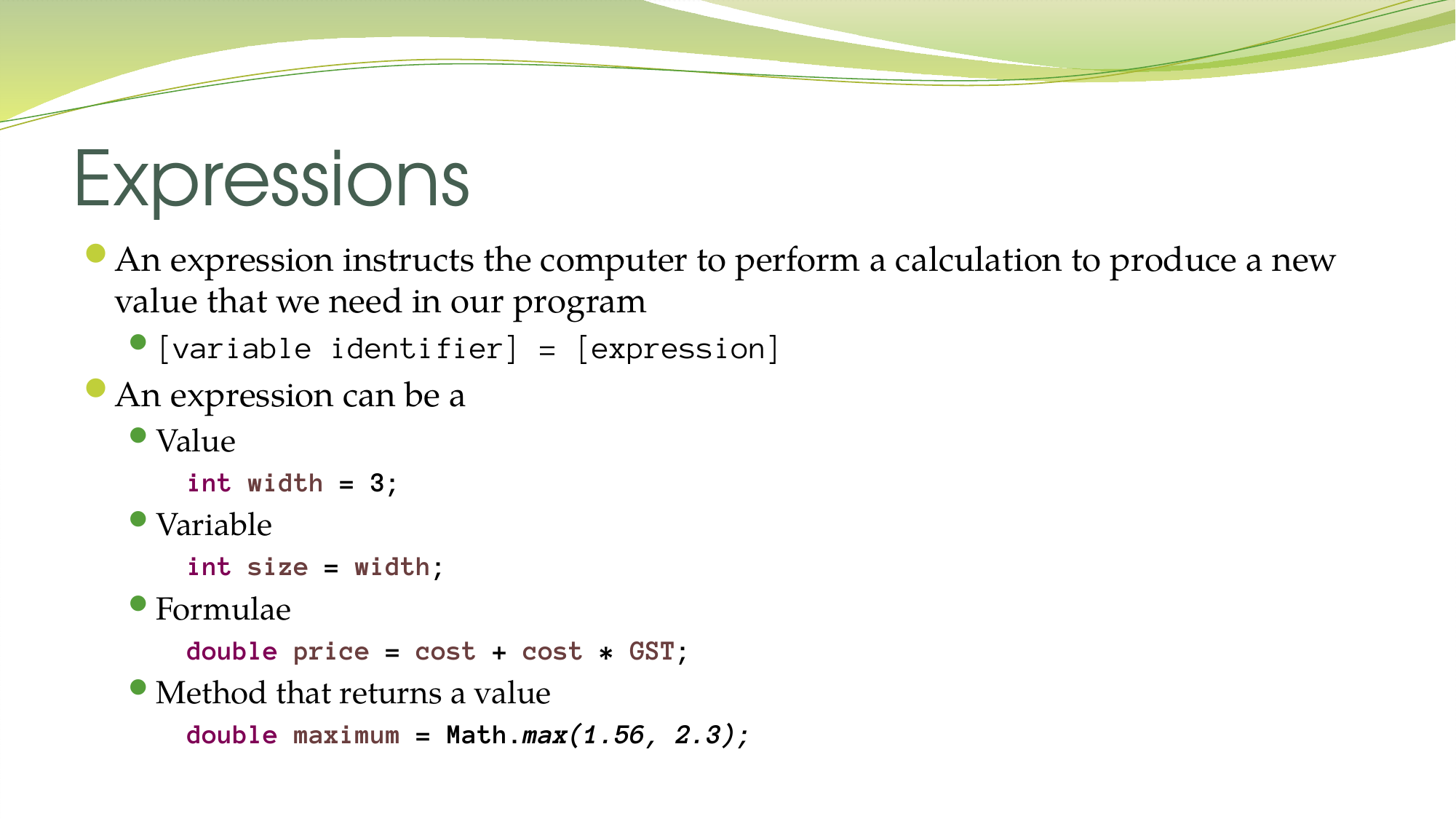

# Expressions
An expression instructs the computer to perform a calculation to produce a new value that we need in our program
[variable identifier] = [expression]
An expression can be a
Value
int width = 3;
Variable
int size = width;
Formulae
double price = cost + cost * GST;
Method that returns a value
double maximum = Math.max(1.56, 2.3);